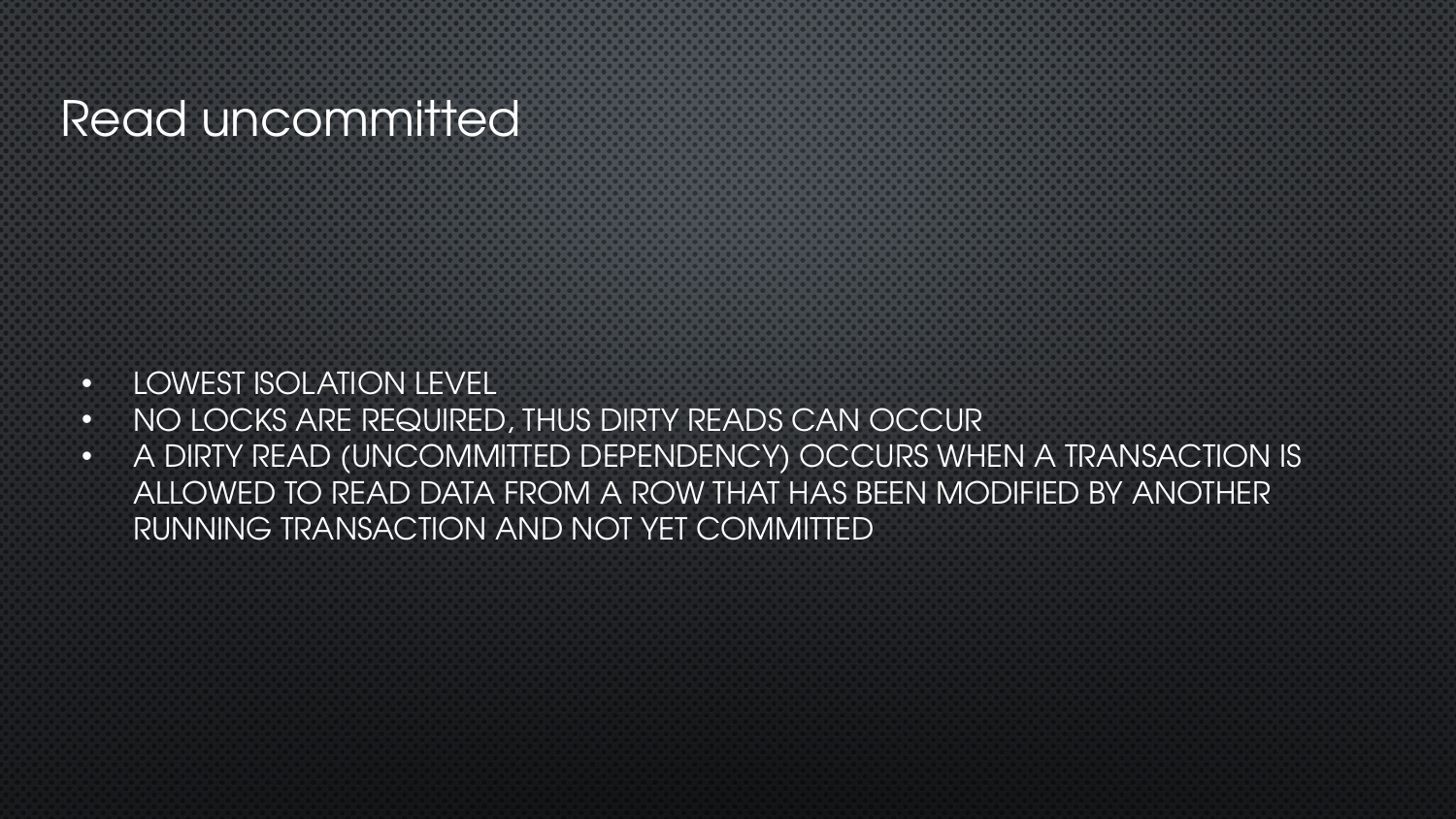

# Read uncommitted
Lowest isolation level
No locks are required, thus dirty reads can occur
A dirty read (uncommitted dependency) occurs when a transaction is allowed to read data from a row that has been modified by another running transaction and not yet committed